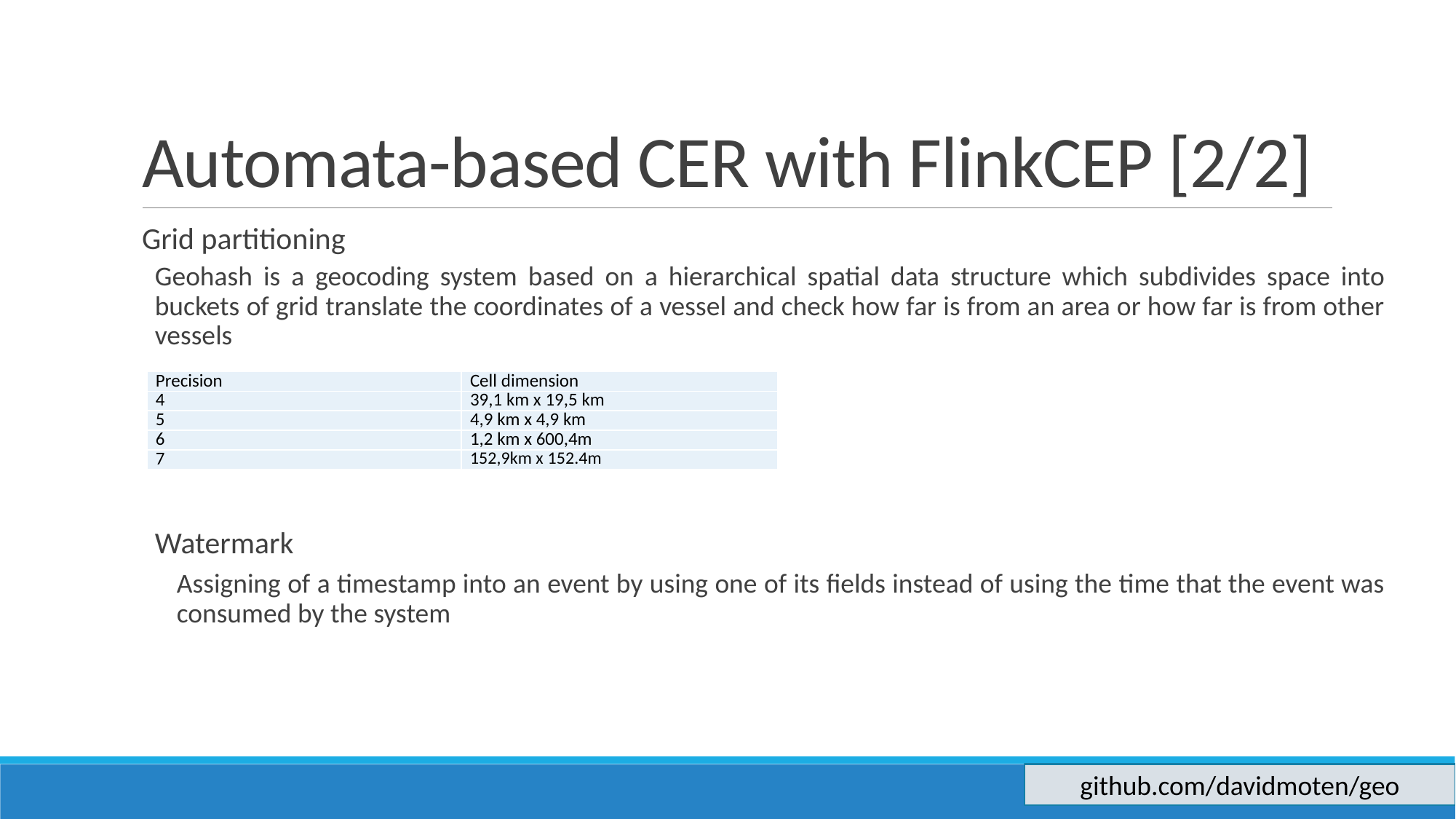

# Automata-based CER with FlinkCEP [2/2]
Grid partitioning
Geohash is a geocoding system based on a hierarchical spatial data structure which subdivides space into buckets of grid translate the coordinates of a vessel and check how far is from an area or how far is from other vessels

Watermark
Assigning of a timestamp into an event by using one of its fields instead of using the time that the event was consumed by the system
| Precision | Cell dimension |
| --- | --- |
| 4 | 39,1 km x 19,5 km |
| 5 | 4,9 km x 4,9 km |
| 6 | 1,2 km x 600,4m |
| 7 | 152,9km x 152.4m |
github.com/davidmoten/geo